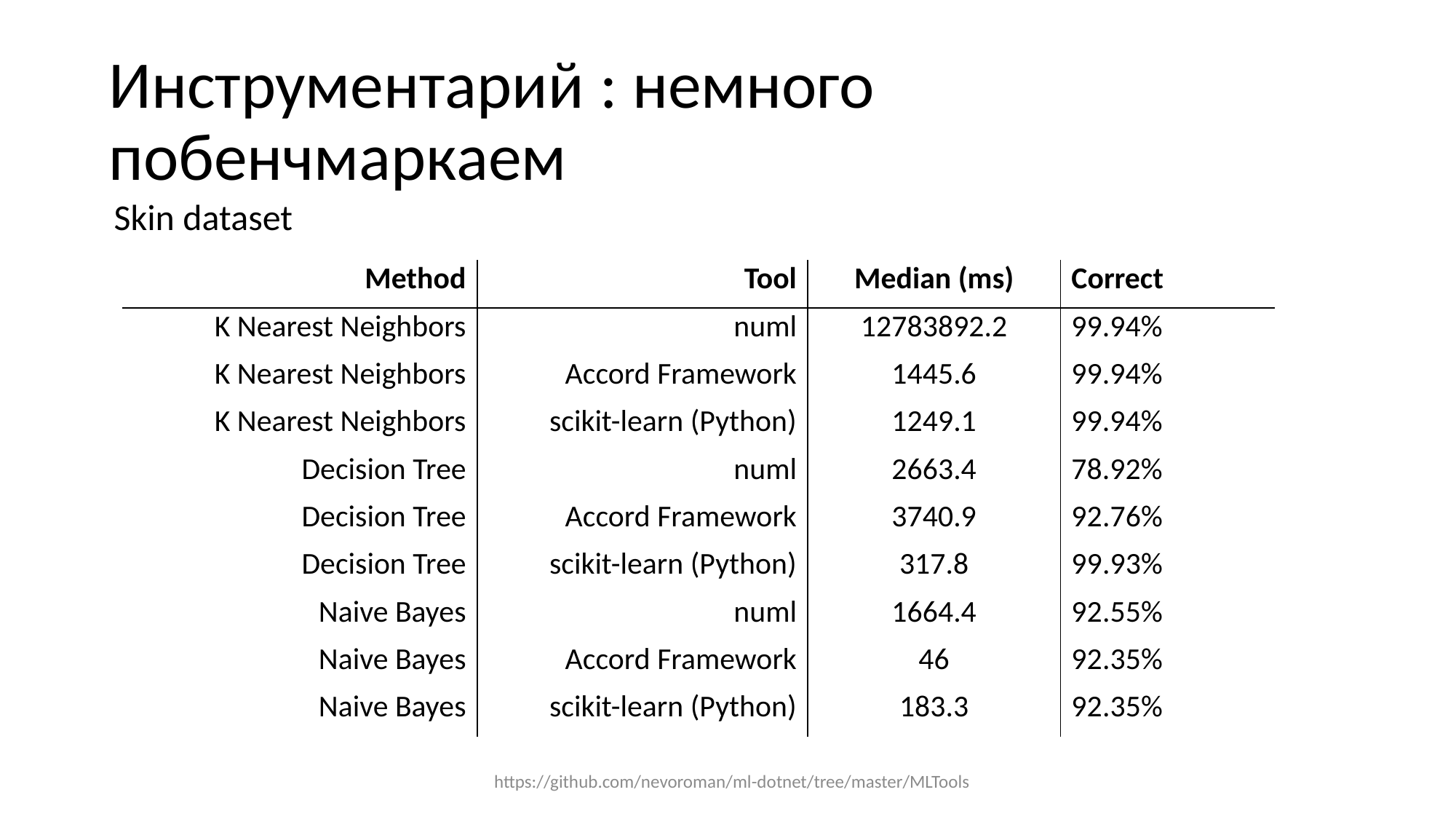

# Инструментарий : немного побенчмаркаем
Skin dataset
| Method | Tool | Median (ms) | Correct |
| --- | --- | --- | --- |
| K Nearest Neighbors | numl | 12783892.2 | 99.94% |
| K Nearest Neighbors | Accord Framework | 1445.6 | 99.94% |
| K Nearest Neighbors | scikit-learn (Python) | 1249.1 | 99.94% |
| Decision Tree | numl | 2663.4 | 78.92% |
| Decision Tree | Accord Framework | 3740.9 | 92.76% |
| Decision Tree | scikit-learn (Python) | 317.8 | 99.93% |
| Naive Bayes | numl | 1664.4 | 92.55% |
| Naive Bayes | Accord Framework | 46 | 92.35% |
| Naive Bayes | scikit-learn (Python) | 183.3 | 92.35% |
https://github.com/nevoroman/ml-dotnet/tree/master/MLTools